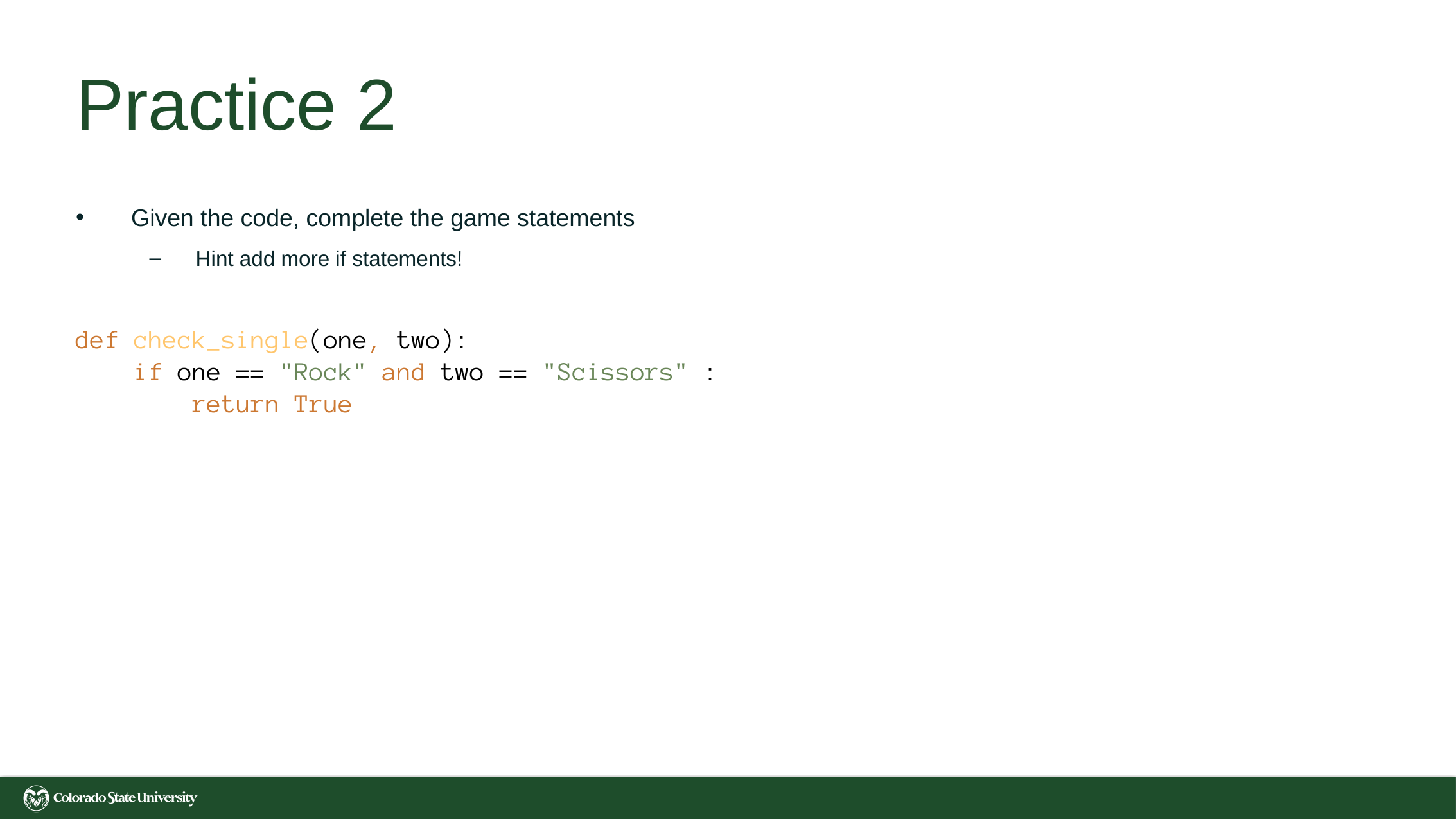

# Practice 2
Given the code, complete the game statements
Hint add more if statements!
def check_single(one, two):
    if one == "Rock" and two == "Scissors" :
        return True